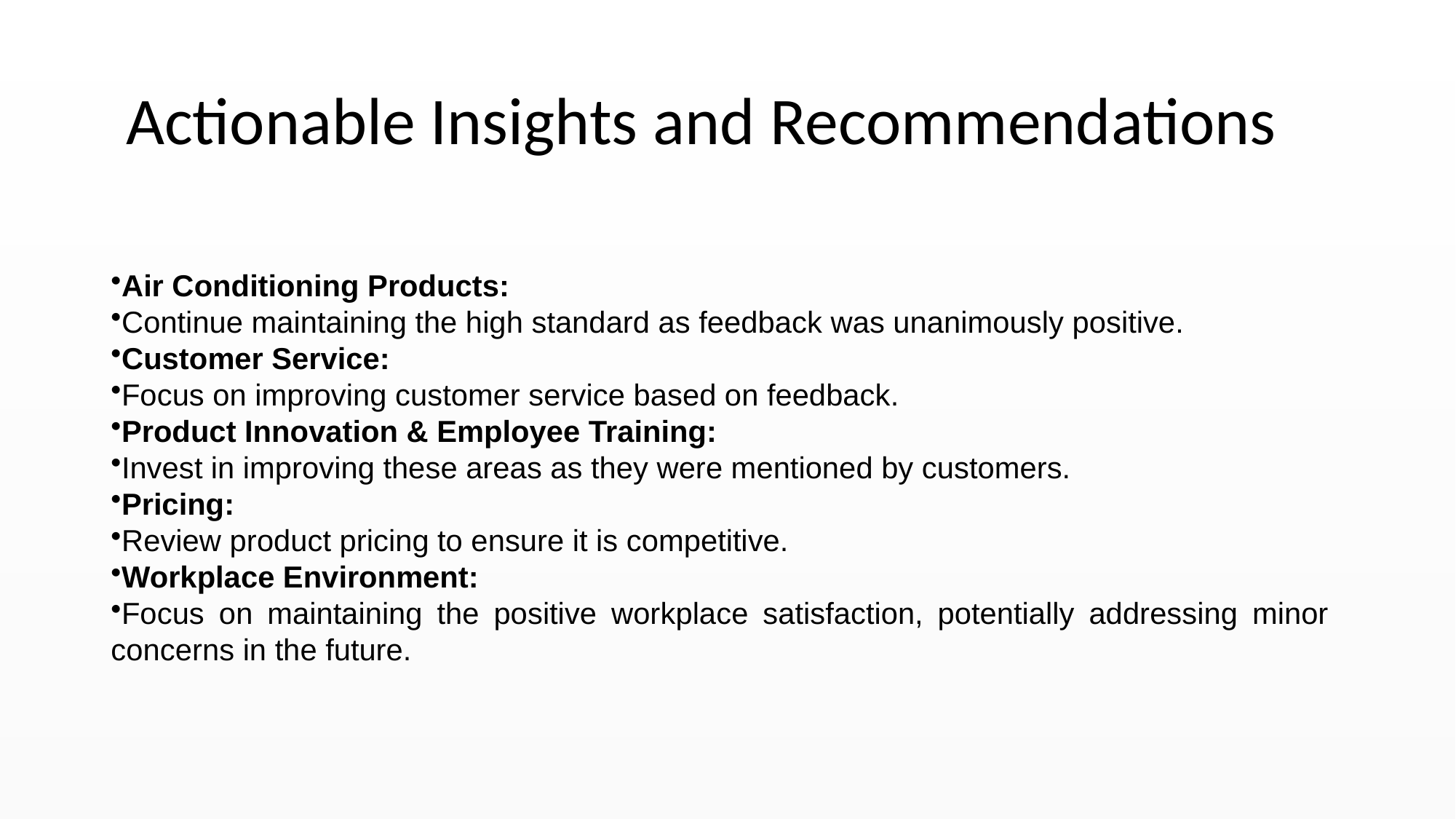

# Actionable Insights and Recommendations
Air Conditioning Products:
Continue maintaining the high standard as feedback was unanimously positive.
Customer Service:
Focus on improving customer service based on feedback.
Product Innovation & Employee Training:
Invest in improving these areas as they were mentioned by customers.
Pricing:
Review product pricing to ensure it is competitive.
Workplace Environment:
Focus on maintaining the positive workplace satisfaction, potentially addressing minor concerns in the future.